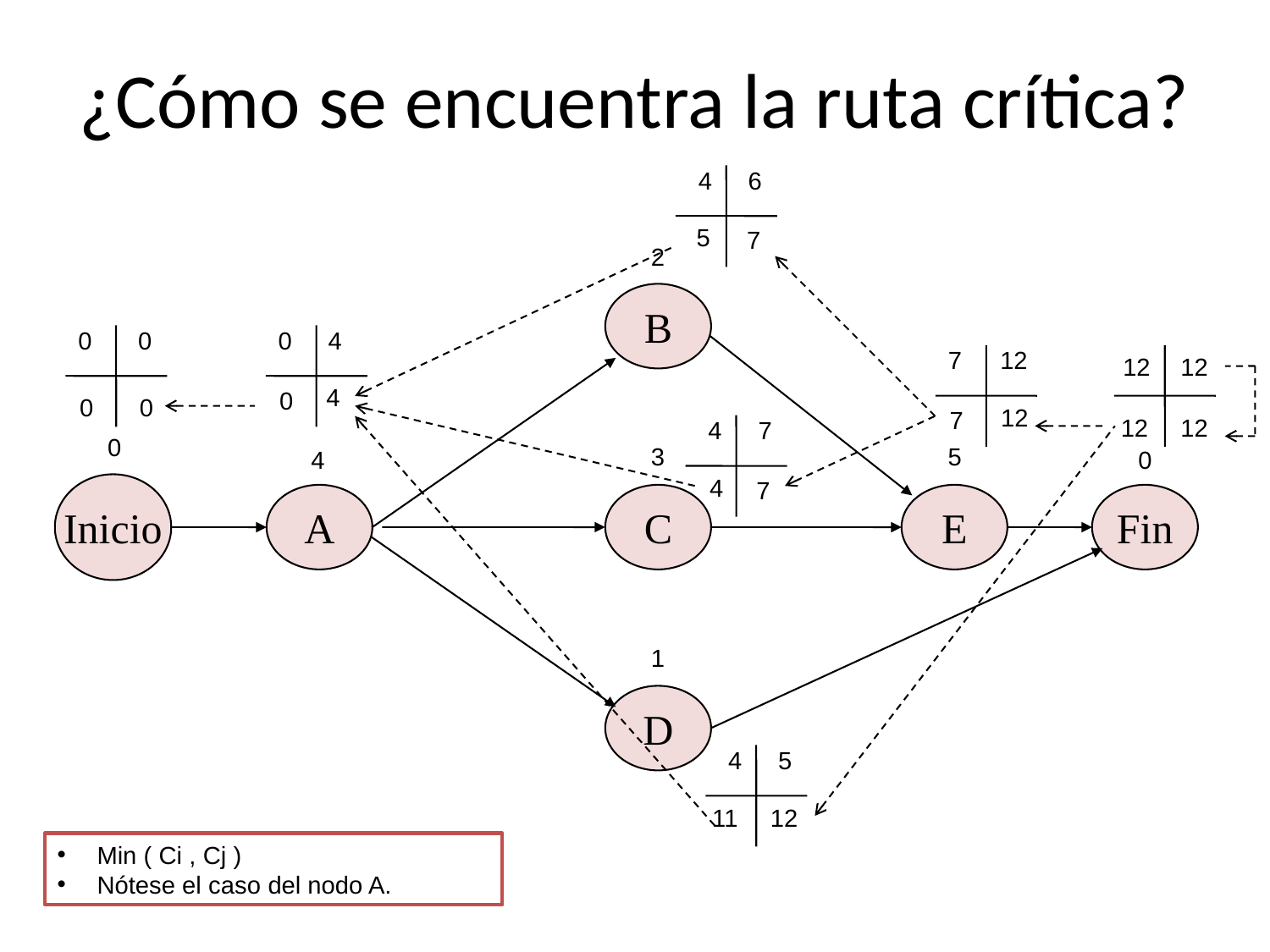

# ¿Cómo se encuentra la ruta crítica?
4
6

2
B

0
3
5
4
0
Inicio
A
C
E
Fin

1
D
0
0
0
4

7
12
12

4
7

4
5

5
7

12

4
0
0
0
12
7

12
12

4
7
11
12
Min ( Ci , Cj )
Nótese el caso del nodo A.